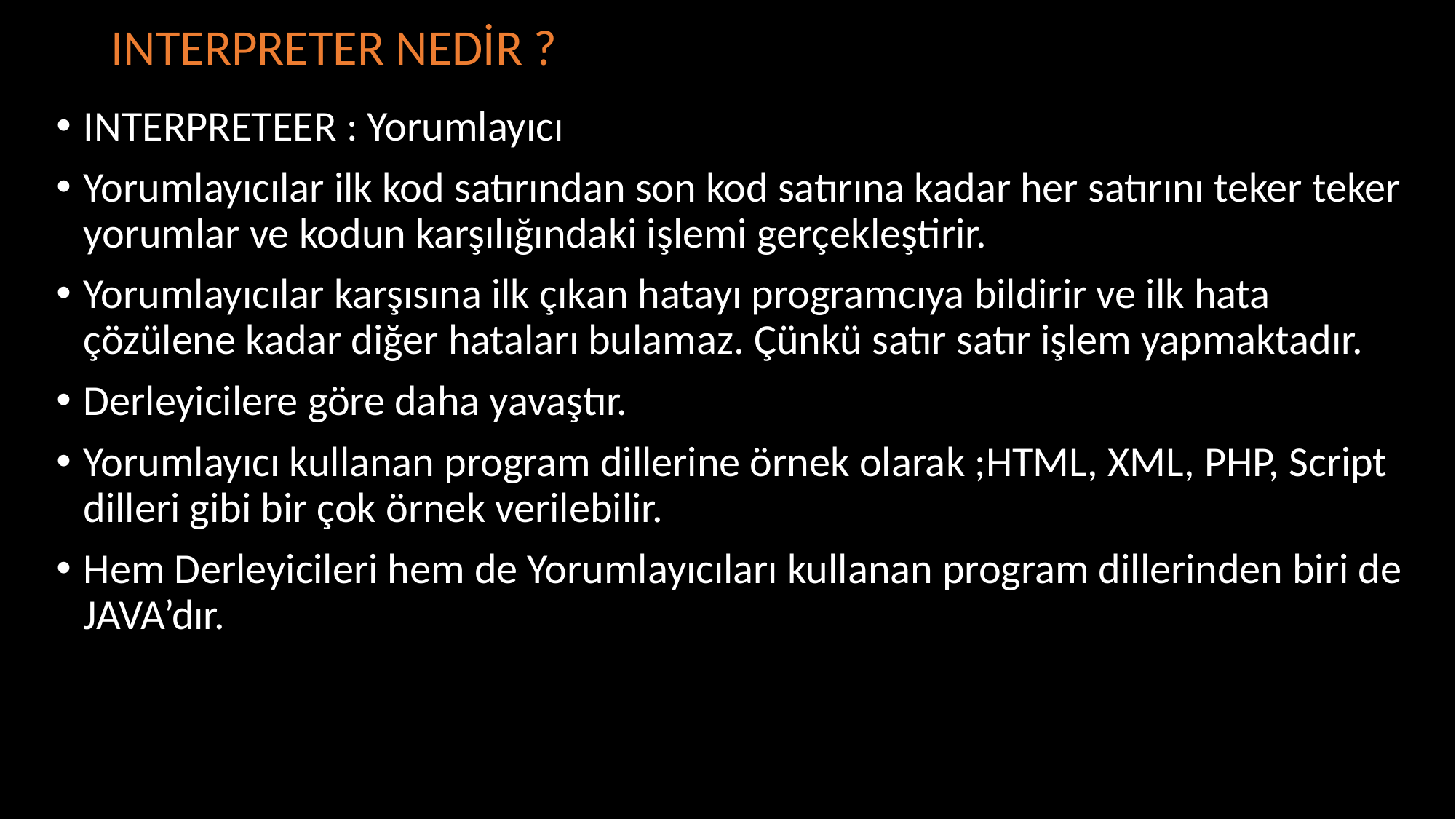

# INTERPRETER NEDİR ?
INTERPRETEER : Yorumlayıcı
Yorumlayıcılar ilk kod satırından son kod satırına kadar her satırını teker teker yorumlar ve kodun karşılığındaki işlemi gerçekleştirir.
Yorumlayıcılar karşısına ilk çıkan hatayı programcıya bildirir ve ilk hata çözülene kadar diğer hataları bulamaz. Çünkü satır satır işlem yapmaktadır.
Derleyicilere göre daha yavaştır.
Yorumlayıcı kullanan program dillerine örnek olarak ;HTML, XML, PHP, Script dilleri gibi bir çok örnek verilebilir.
Hem Derleyicileri hem de Yorumlayıcıları kullanan program dillerinden biri de JAVA’dır.